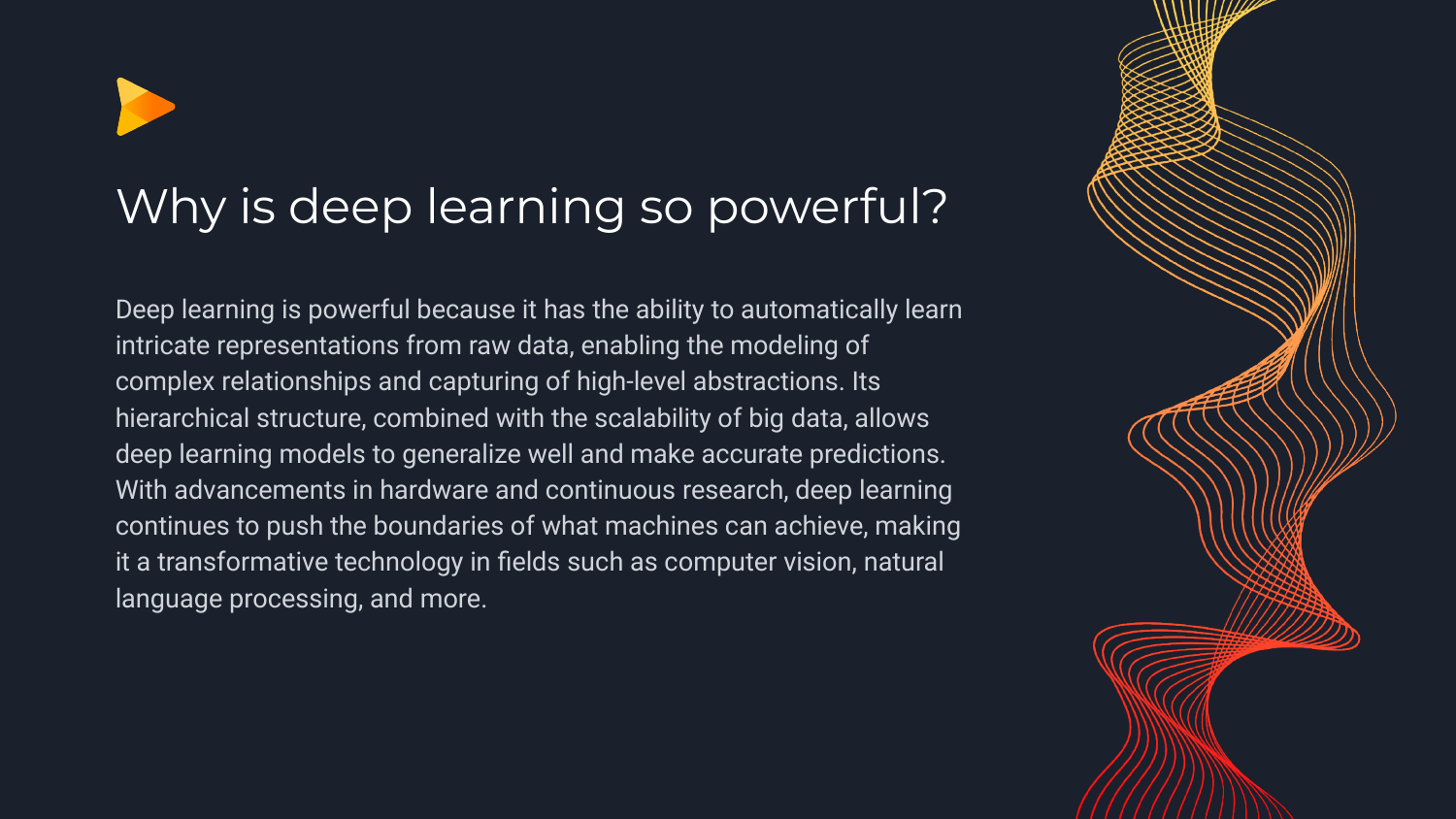

# Why is deep learning so powerful?
Deep learning is powerful because it has the ability to automatically learn intricate representations from raw data, enabling the modeling of complex relationships and capturing of high-level abstractions. Its hierarchical structure, combined with the scalability of big data, allows deep learning models to generalize well and make accurate predictions. With advancements in hardware and continuous research, deep learning continues to push the boundaries of what machines can achieve, making it a transformative technology in fields such as computer vision, natural language processing, and more.